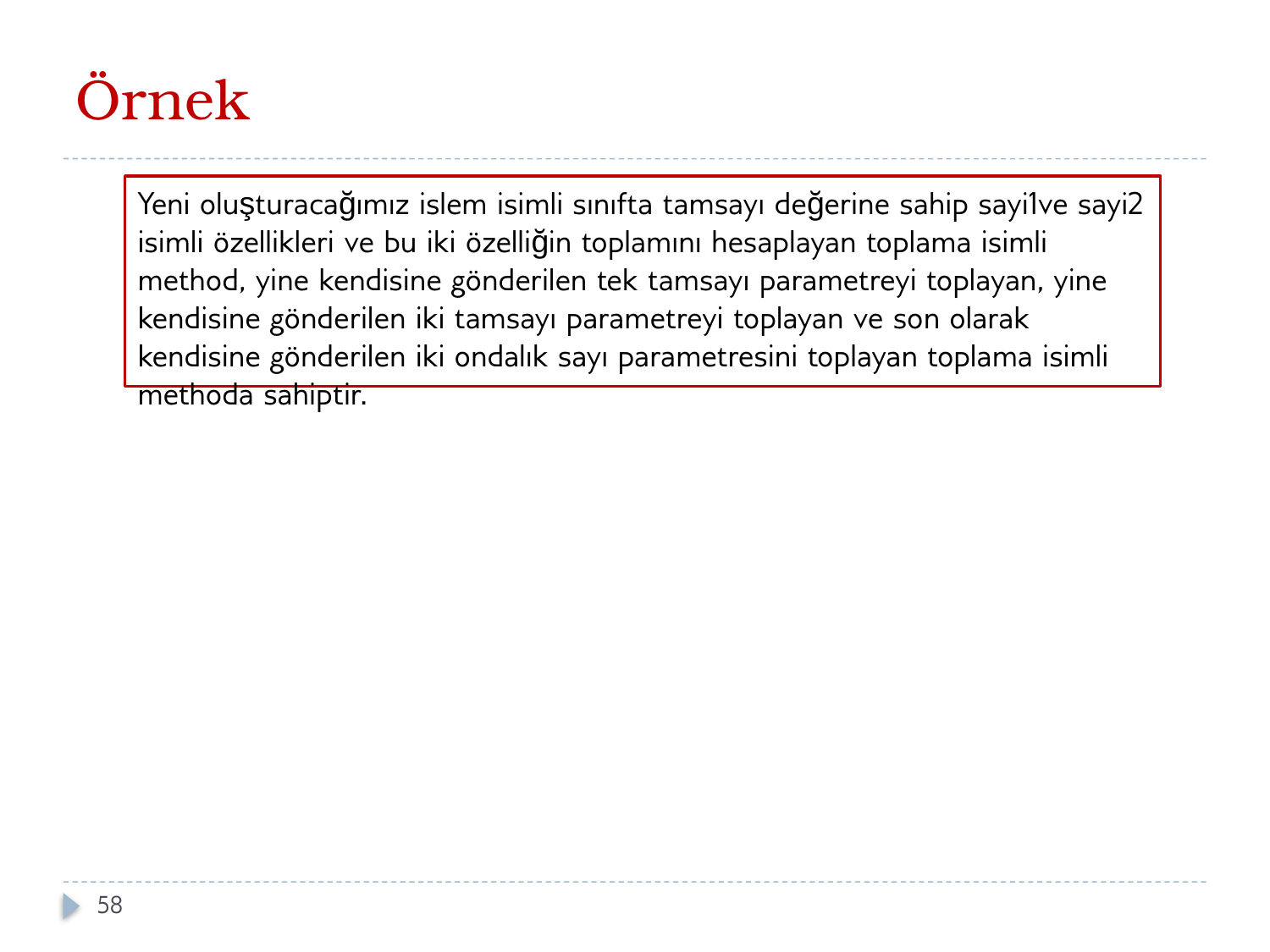

# Örnek
Yeni oluşturacağımız islem isimli sınıfta tamsayı değerine sahip sayi1ve sayi2 isimli özellikleri ve bu iki özelliğin toplamını hesaplayan toplama isimli method, yine kendisine gönderilen tek tamsayı parametreyi toplayan, yine kendisine gönderilen iki tamsayı parametreyi toplayan ve son olarak kendisine gönderilen iki ondalık sayı parametresini toplayan toplama isimli methoda sahiptir.
58